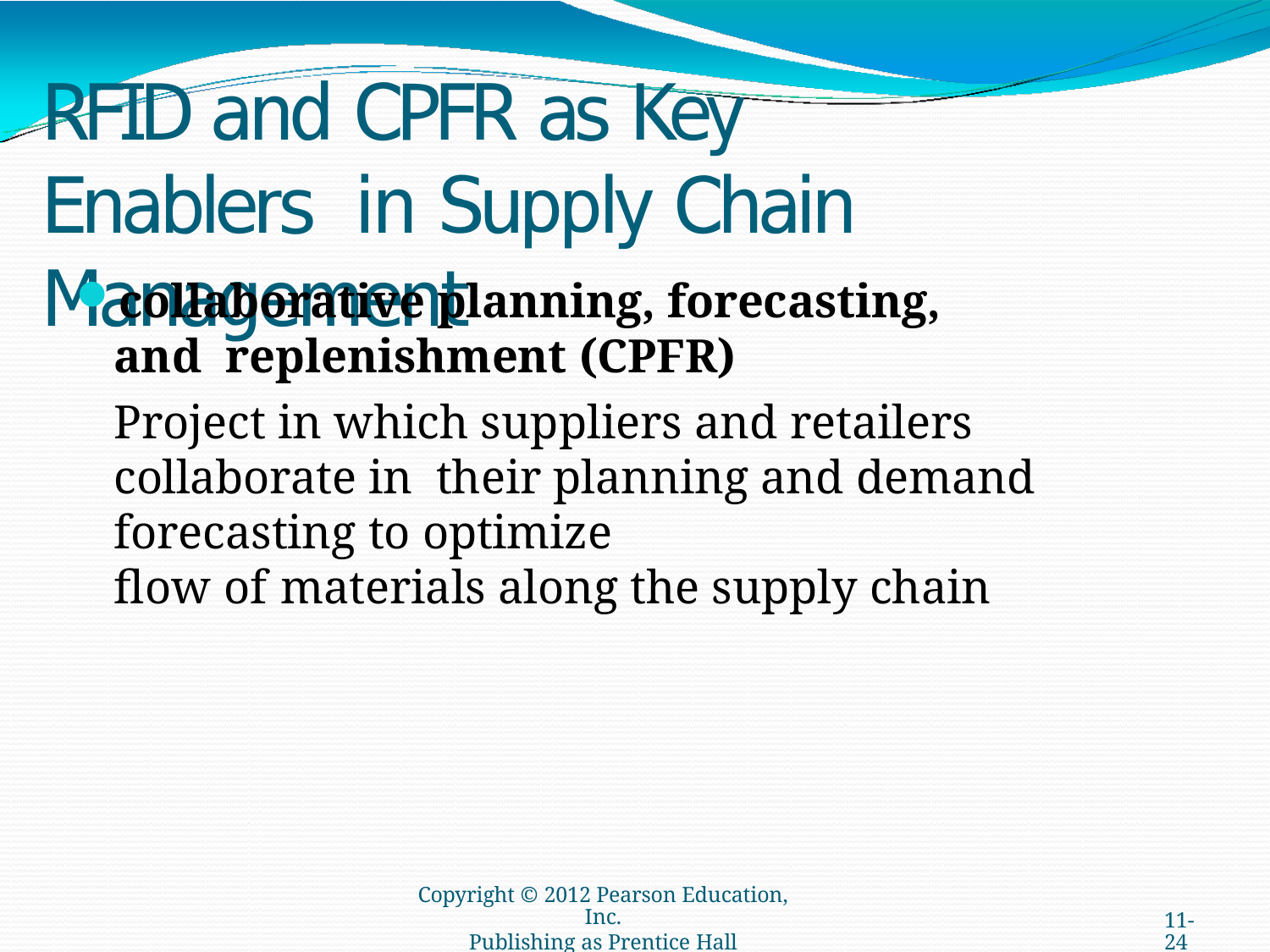

# RFID and CPFR as Key Enablers  in Supply Chain Management
collaborative planning, forecasting, and  replenishment (CPFR)
Project in which suppliers and retailers collaborate in  their planning and demand forecasting to optimize
flow of materials along the supply chain
Copyright © 2012 Pearson Education, Inc.
Publishing as Prentice Hall
11-24